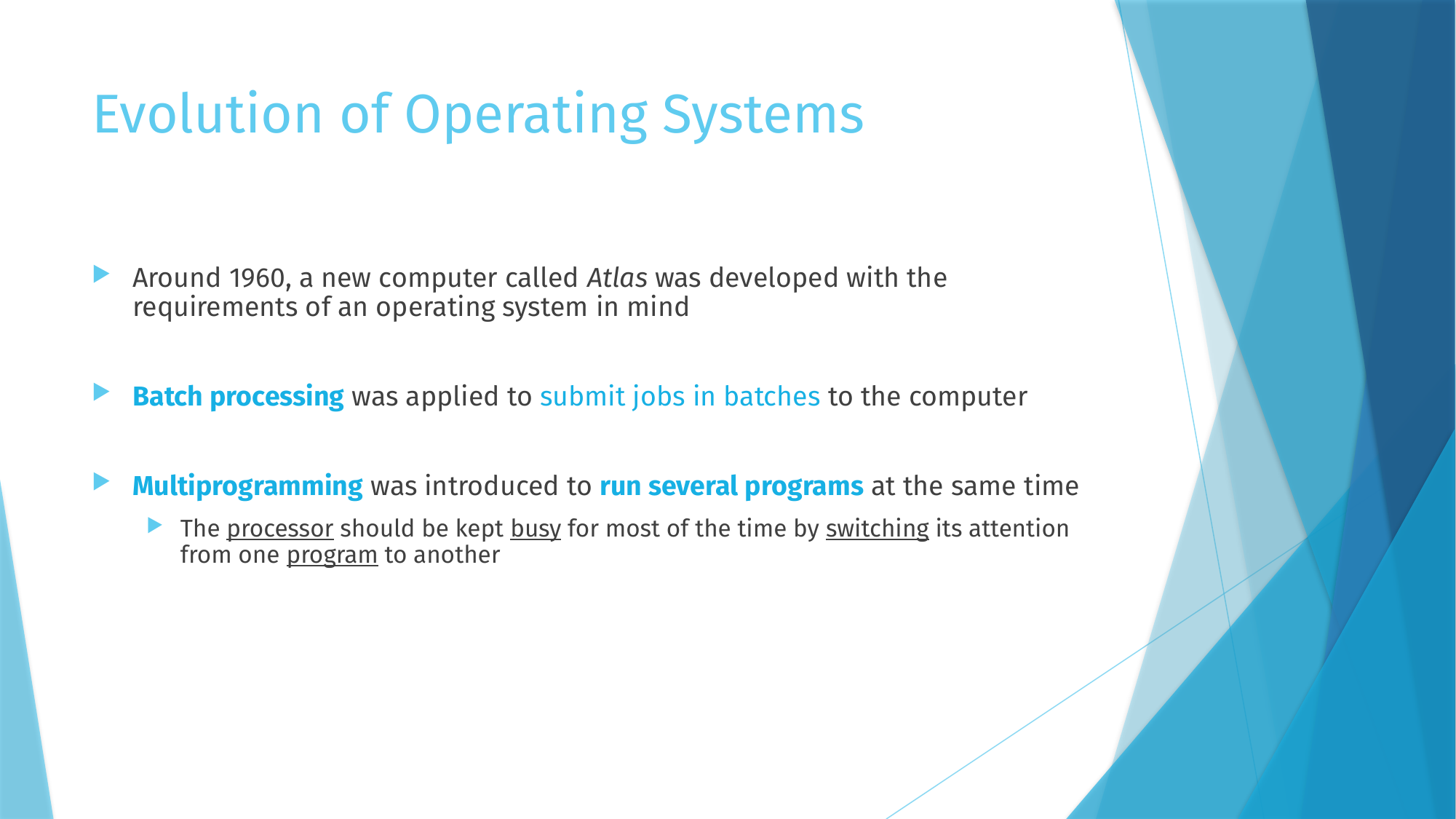

# Evolution of Operating Systems
Around 1960, a new computer called Atlas was developed with the requirements of an operating system in mind

Batch processing was applied to submit jobs in batches to the computer

Multiprogramming was introduced to run several programs at the same time
The processor should be kept busy for most of the time by switching its attention from one program to another